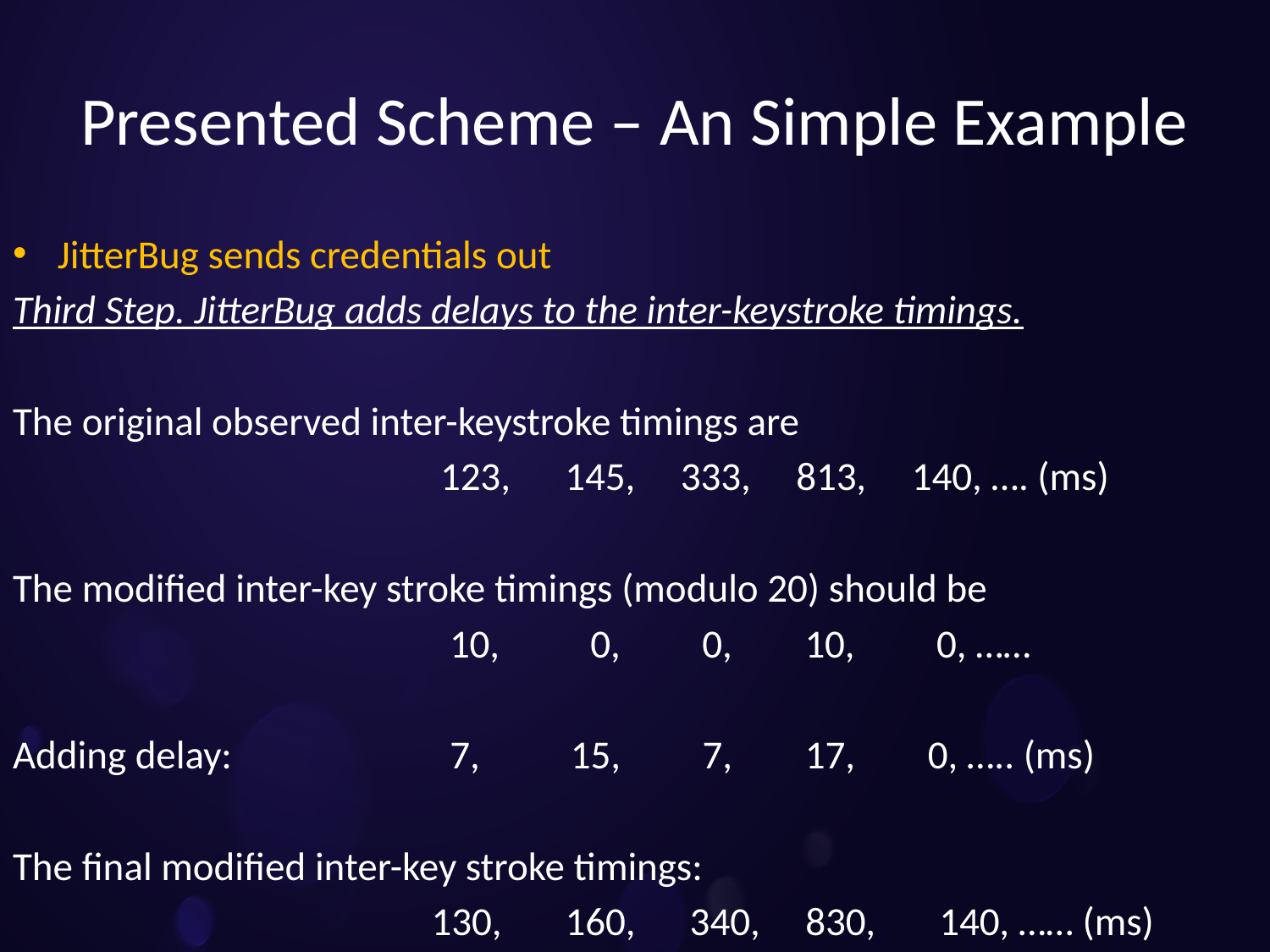

Presented Scheme – An Simple Example
#
JitterBug sends credentials out
Third Step. JitterBug adds delays to the inter-keystroke timings.

The original observed inter-keystroke timings are
                                               123,      145,     333,     813,     140, …. (ms)

The modified inter-key stroke timings (modulo 20) should be
                                                10,          0,         0,        10,         0, ……

Adding delay:                        7,          15,         7,        17,        0, ….. (ms)

The final modified inter-key stroke timings:
                                              130,       160,      340,     830,       140, …… (ms)